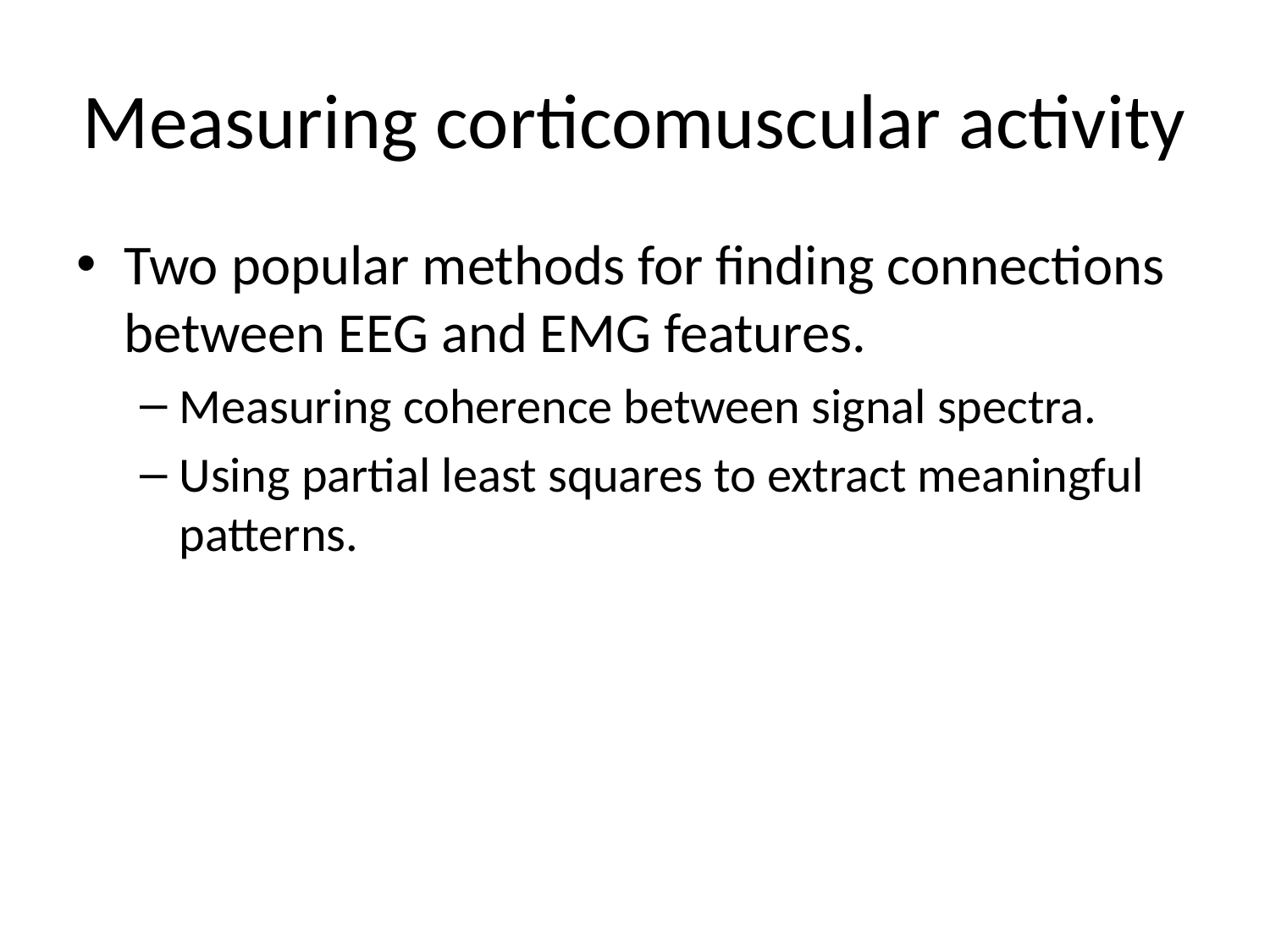

# Measuring corticomuscular activity
Two popular methods for finding connections between EEG and EMG features.
Measuring coherence between signal spectra.
Using partial least squares to extract meaningful patterns.